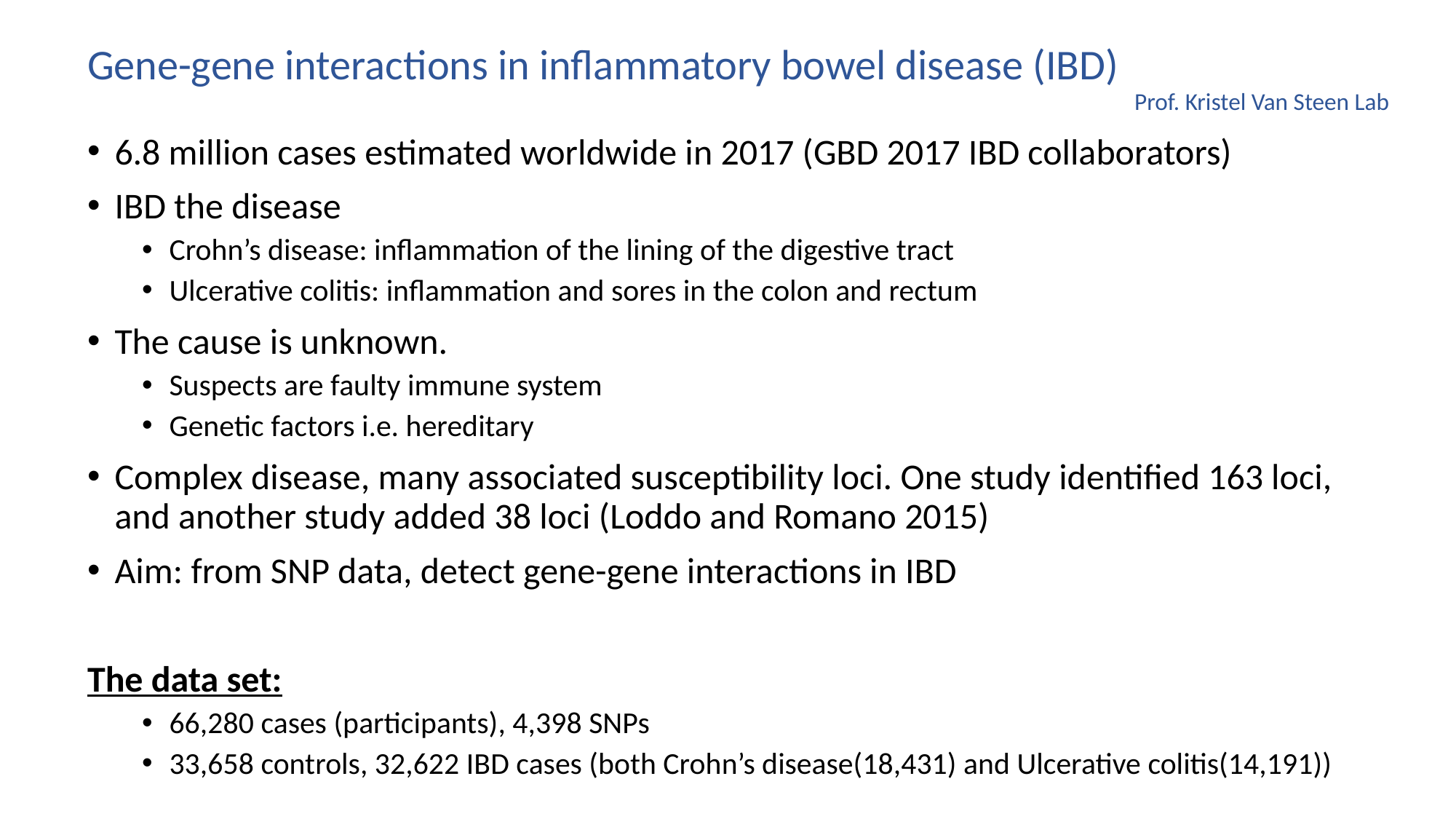

# Gene-gene interactions in inflammatory bowel disease (IBD)
Prof. Kristel Van Steen Lab
6.8 million cases estimated worldwide in 2017 (GBD 2017 IBD collaborators)
IBD the disease
Crohn’s disease: inflammation of the lining of the digestive tract
Ulcerative colitis: inflammation and sores in the colon and rectum
The cause is unknown.
Suspects are faulty immune system
Genetic factors i.e. hereditary
Complex disease, many associated susceptibility loci. One study identified 163 loci, and another study added 38 loci (Loddo and Romano 2015)
Aim: from SNP data, detect gene-gene interactions in IBD

The data set:
66,280 cases (participants), 4,398 SNPs
33,658 controls, 32,622 IBD cases (both Crohn’s disease(18,431) and Ulcerative colitis(14,191))